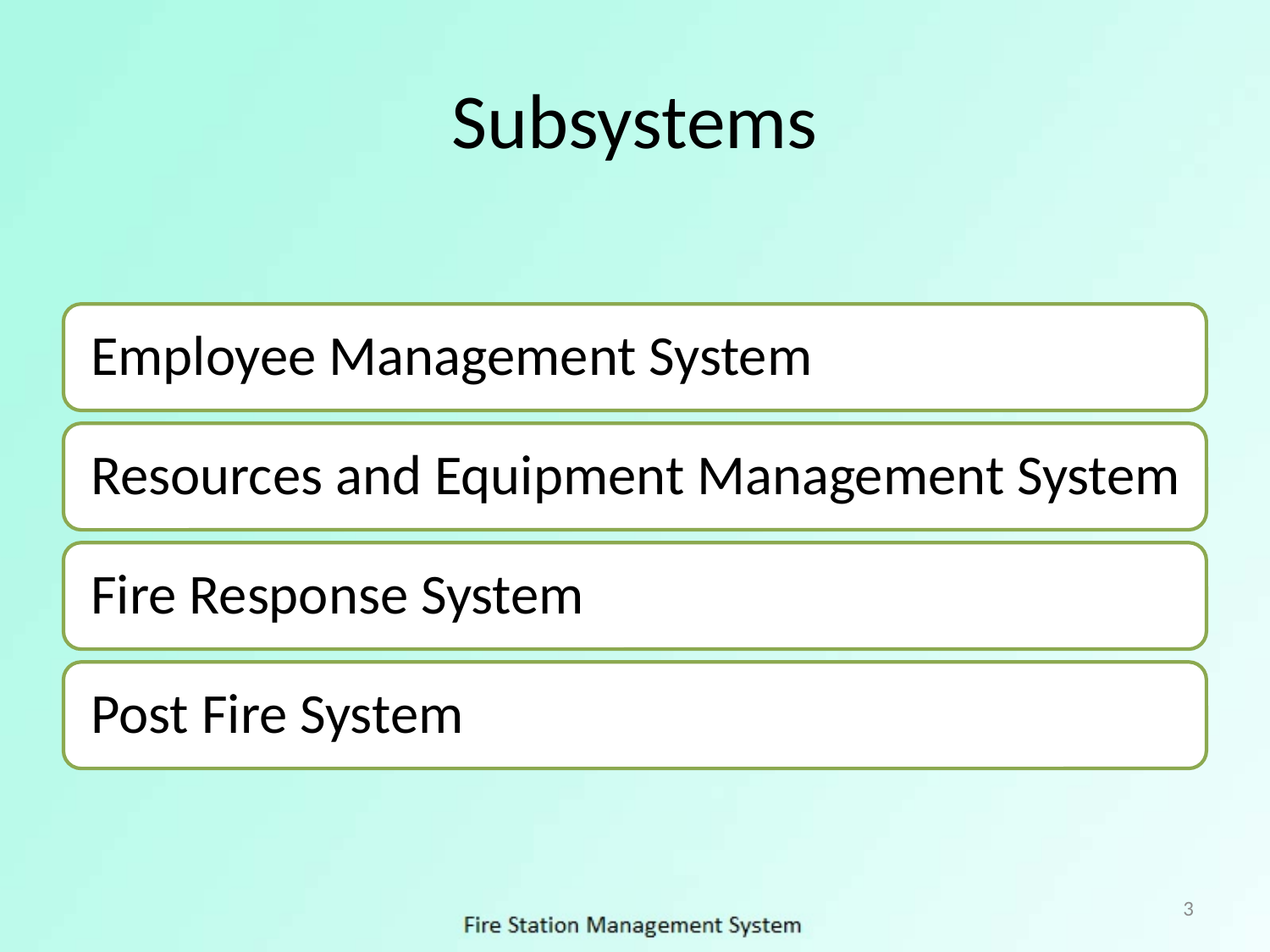

# Subsystems
Employee Management System
Resources and Equipment Management System
Fire Response System
Post Fire System
3